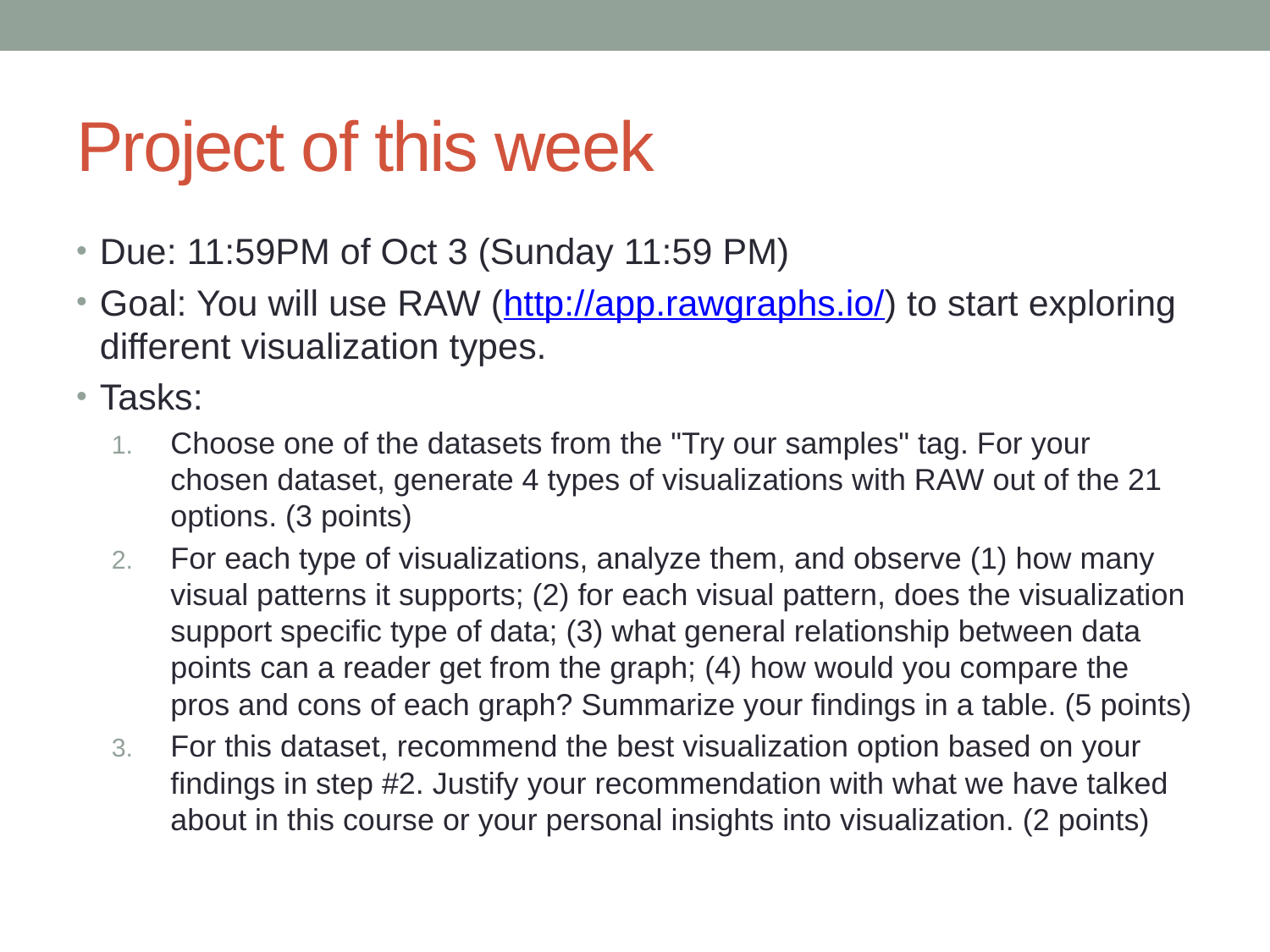

# Project of this week
Due: 11:59PM of Oct 3 (Sunday 11:59 PM)
Goal: You will use RAW (http://app.rawgraphs.io/) to start exploring different visualization types.
Tasks:
Choose one of the datasets from the "Try our samples" tag. For your chosen dataset, generate 4 types of visualizations with RAW out of the 21 options. (3 points)
For each type of visualizations, analyze them, and observe (1) how many visual patterns it supports; (2) for each visual pattern, does the visualization support specific type of data; (3) what general relationship between data points can a reader get from the graph; (4) how would you compare the pros and cons of each graph? Summarize your findings in a table. (5 points)
For this dataset, recommend the best visualization option based on your findings in step #2. Justify your recommendation with what we have talked about in this course or your personal insights into visualization. (2 points)